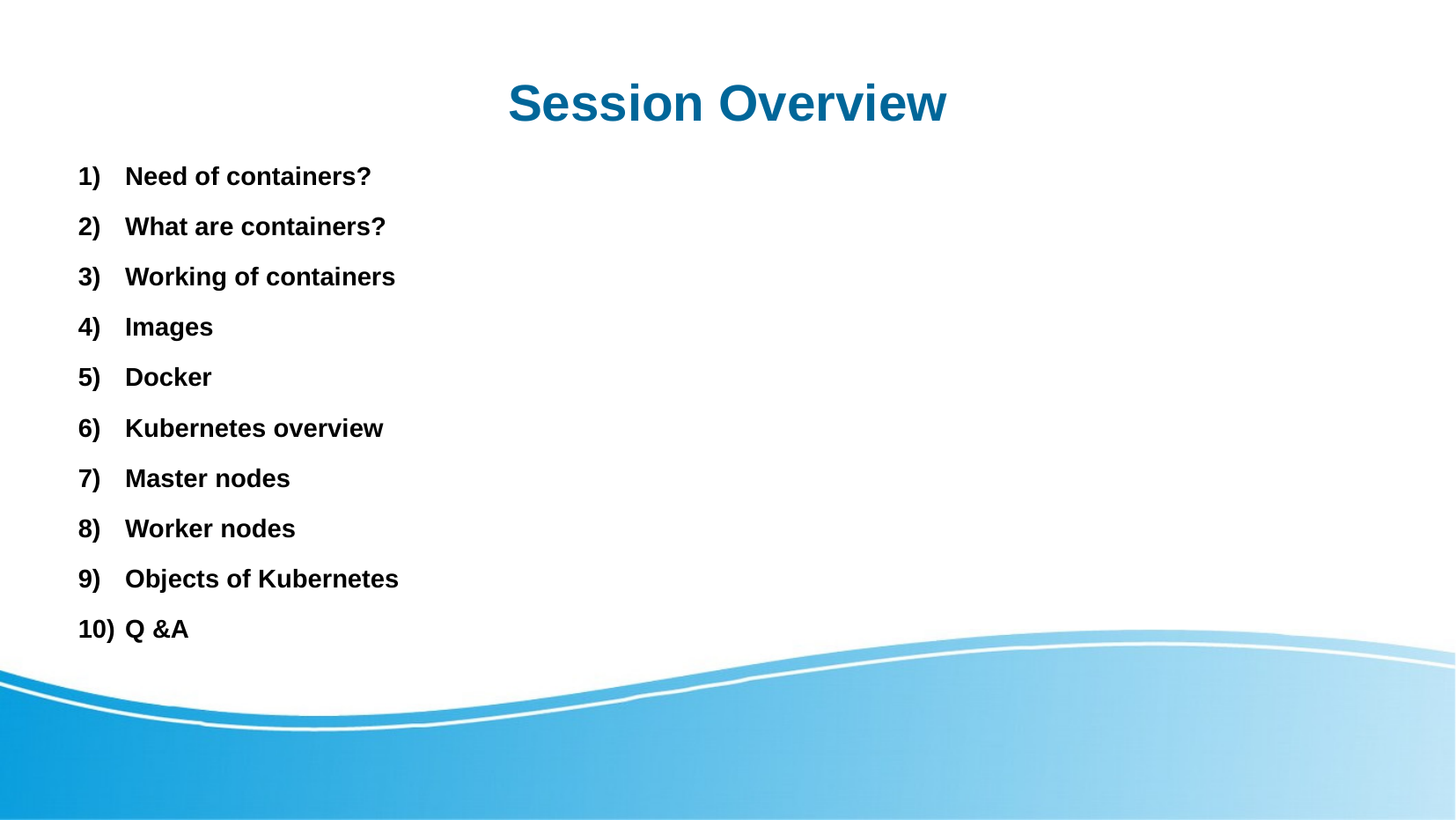

Session Overview
Need of containers?
What are containers?
Working of containers
Images
Docker
Kubernetes overview
Master nodes
Worker nodes
Objects of Kubernetes
Q &A